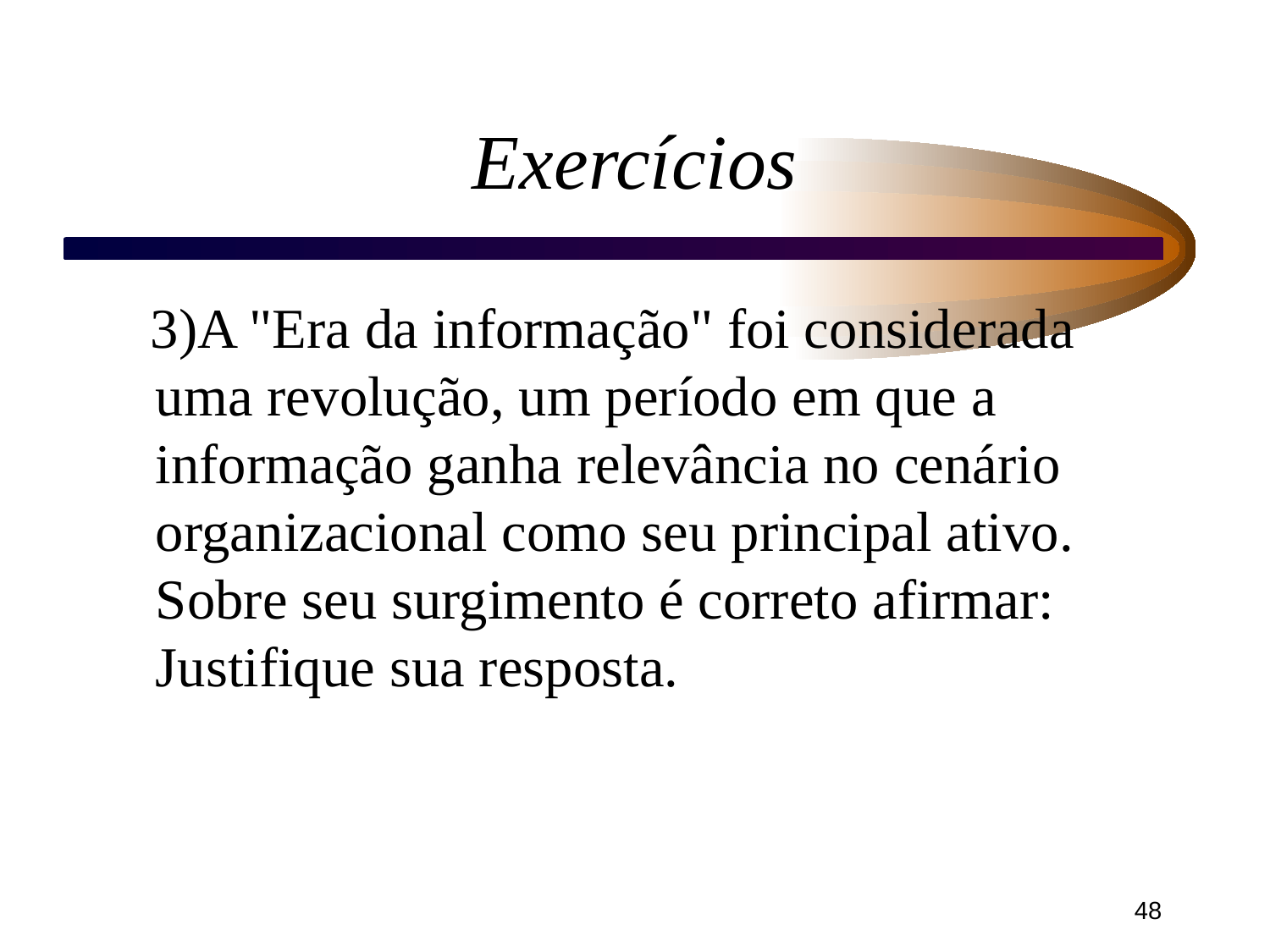

# Exercícios
   3)A "Era da informação" foi considerada uma revolução, um período em que a informação ganha relevância no cenário organizacional como seu principal ativo. Sobre seu surgimento é correto afirmar: Justifique sua resposta.
48